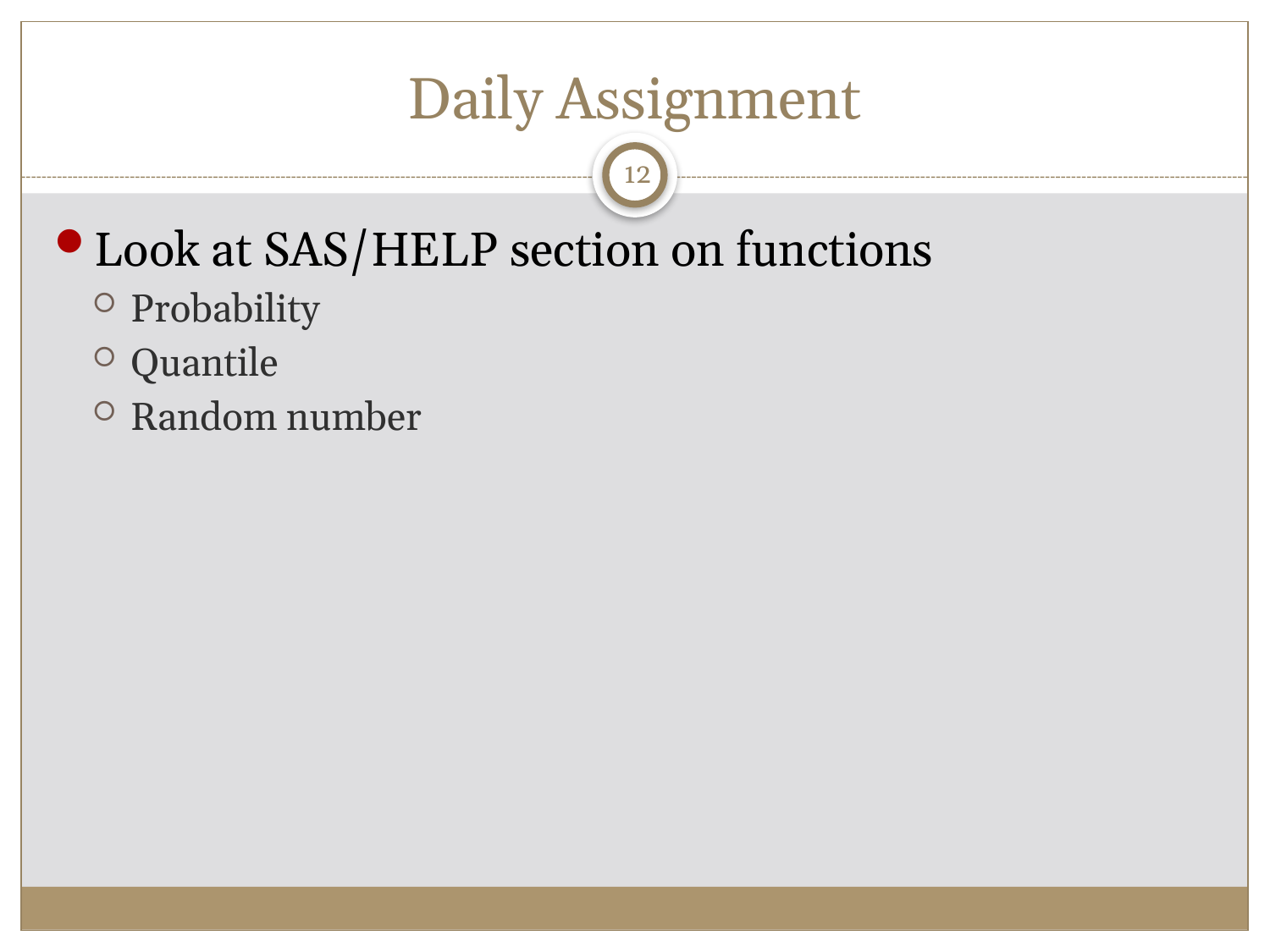

# Daily Assignment
12
Look at SAS/HELP section on functions
Probability
Quantile
Random number